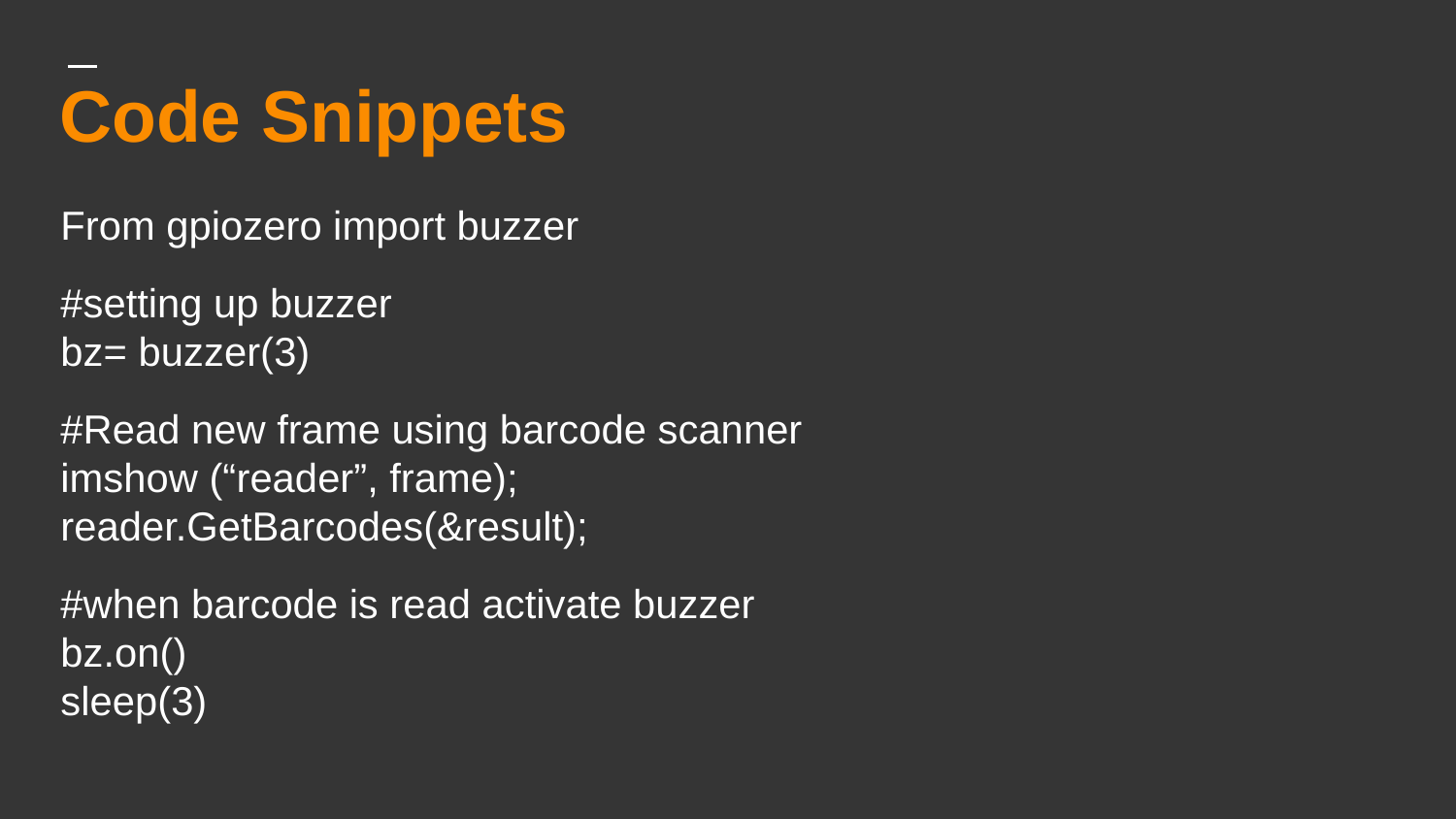

# Code Snippets
From gpiozero import buzzer

#setting up buzzer
bz= buzzer(3)

#Read new frame using barcode scanner
imshow (“reader”, frame);
reader.GetBarcodes(&result);

#when barcode is read activate buzzer
bz.on()
sleep(3)